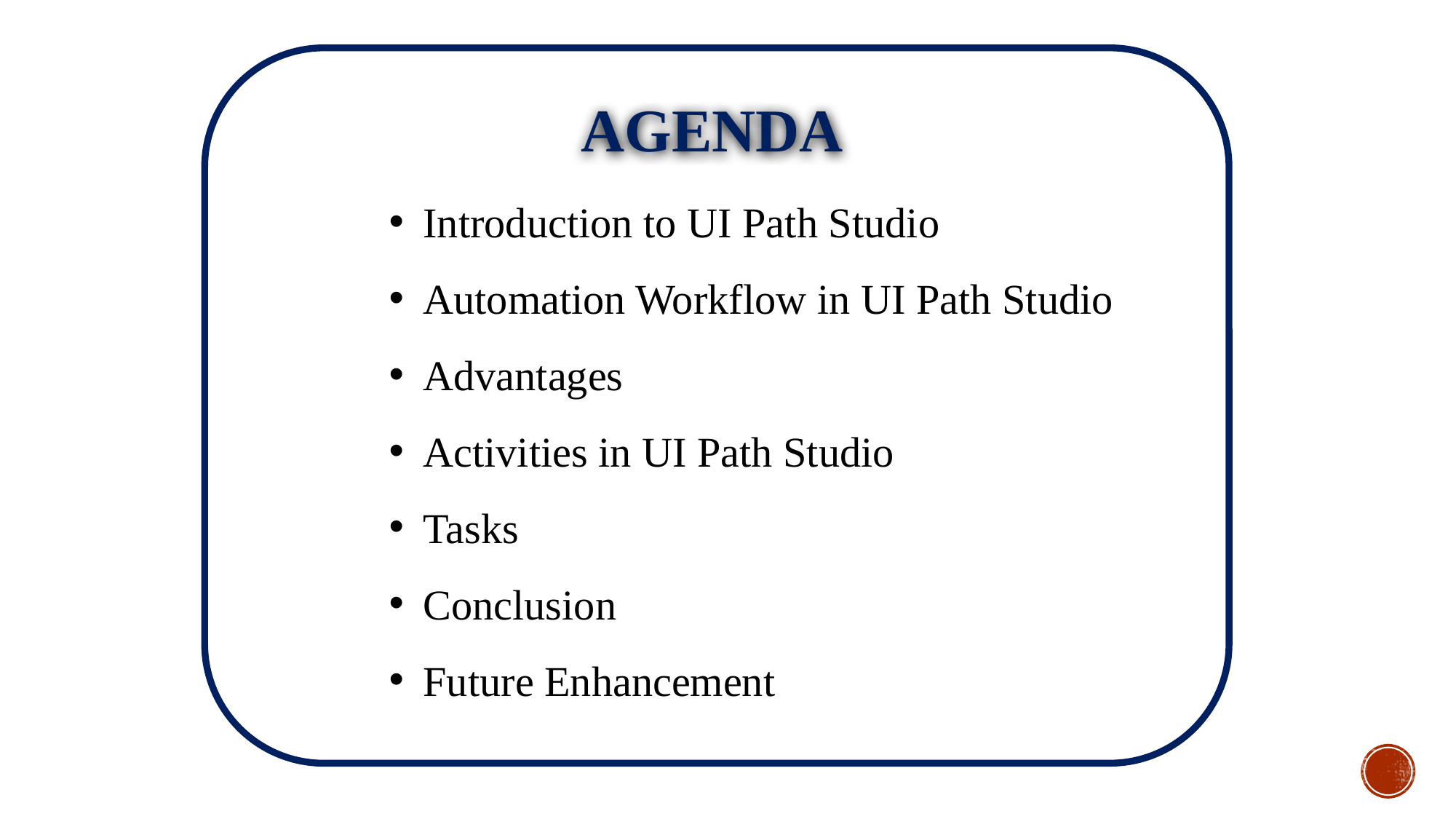

AGENDA
Introduction to UI Path Studio
Automation Workflow in UI Path Studio
Advantages
Activities in UI Path Studio
Tasks
Conclusion
Future Enhancement